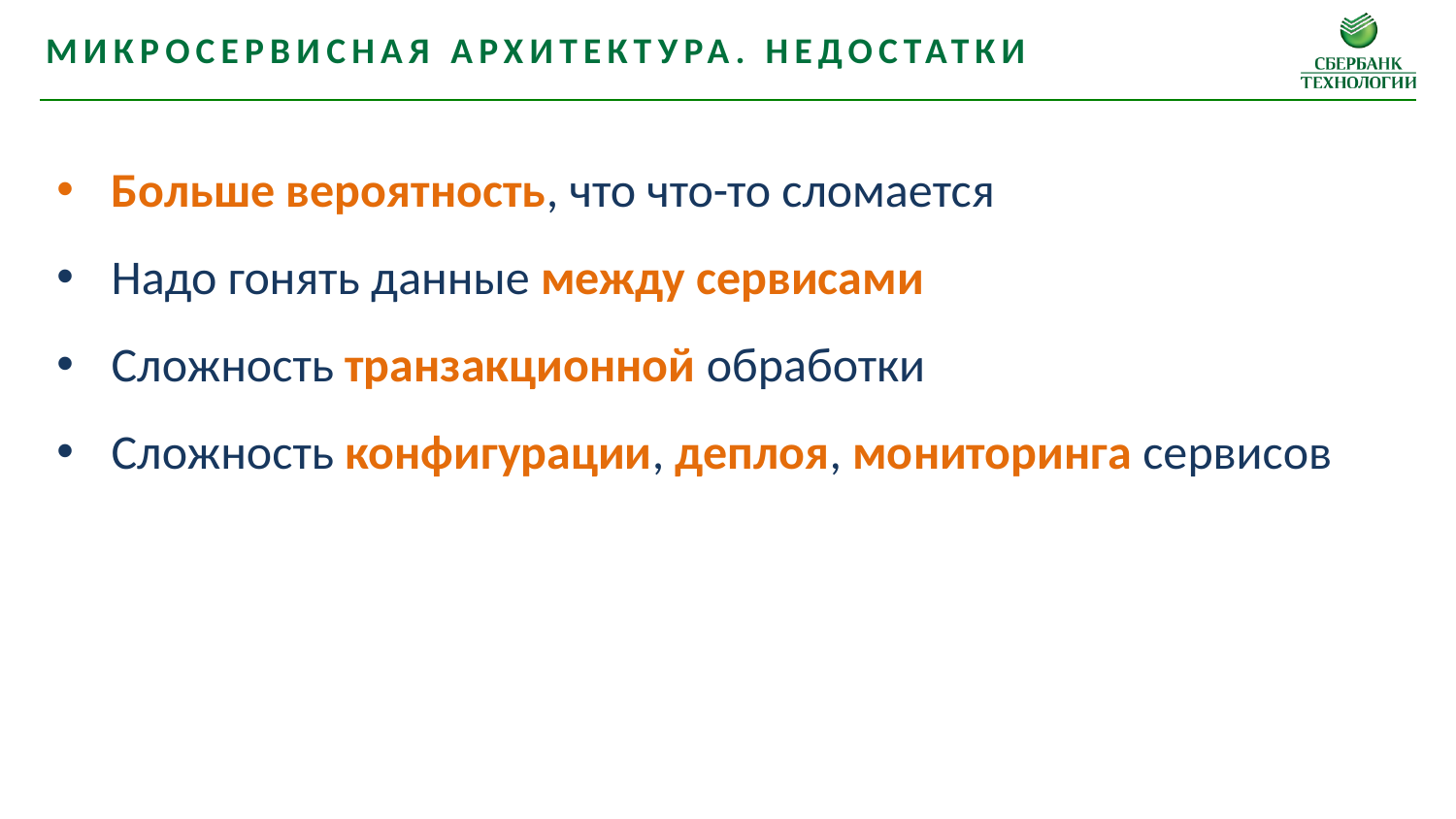

Микросервисная архитектура. Недостатки
Больше вероятность, что что-то сломается
Надо гонять данные между сервисами
Сложность транзакционной обработки
Сложность конфигурации, деплоя, мониторинга сервисов